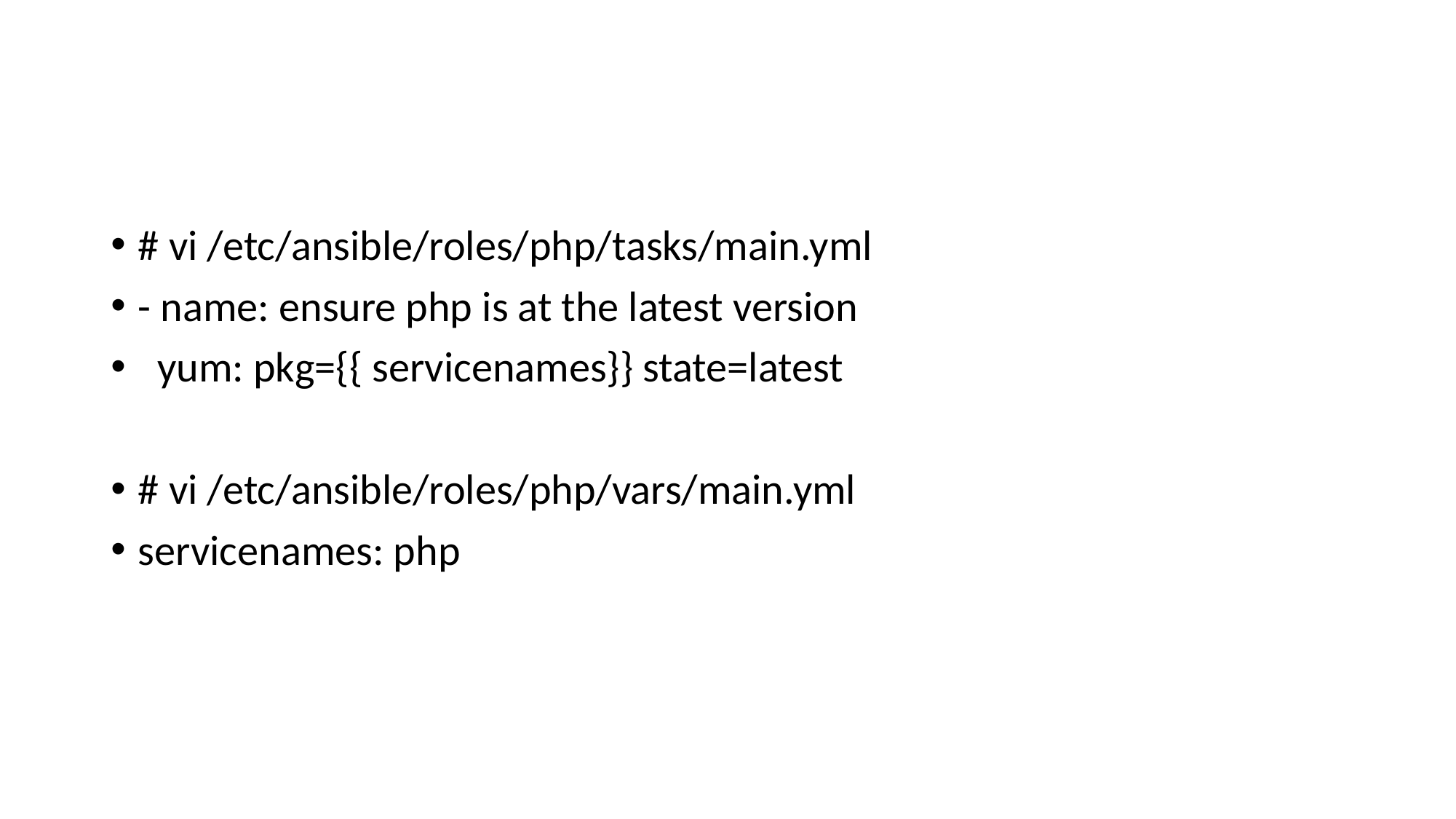

#
# vi /etc/ansible/roles/php/tasks/main.yml
- name: ensure php is at the latest version
  yum: pkg={{ servicenames}} state=latest

# vi /etc/ansible/roles/php/vars/main.yml
servicenames: php